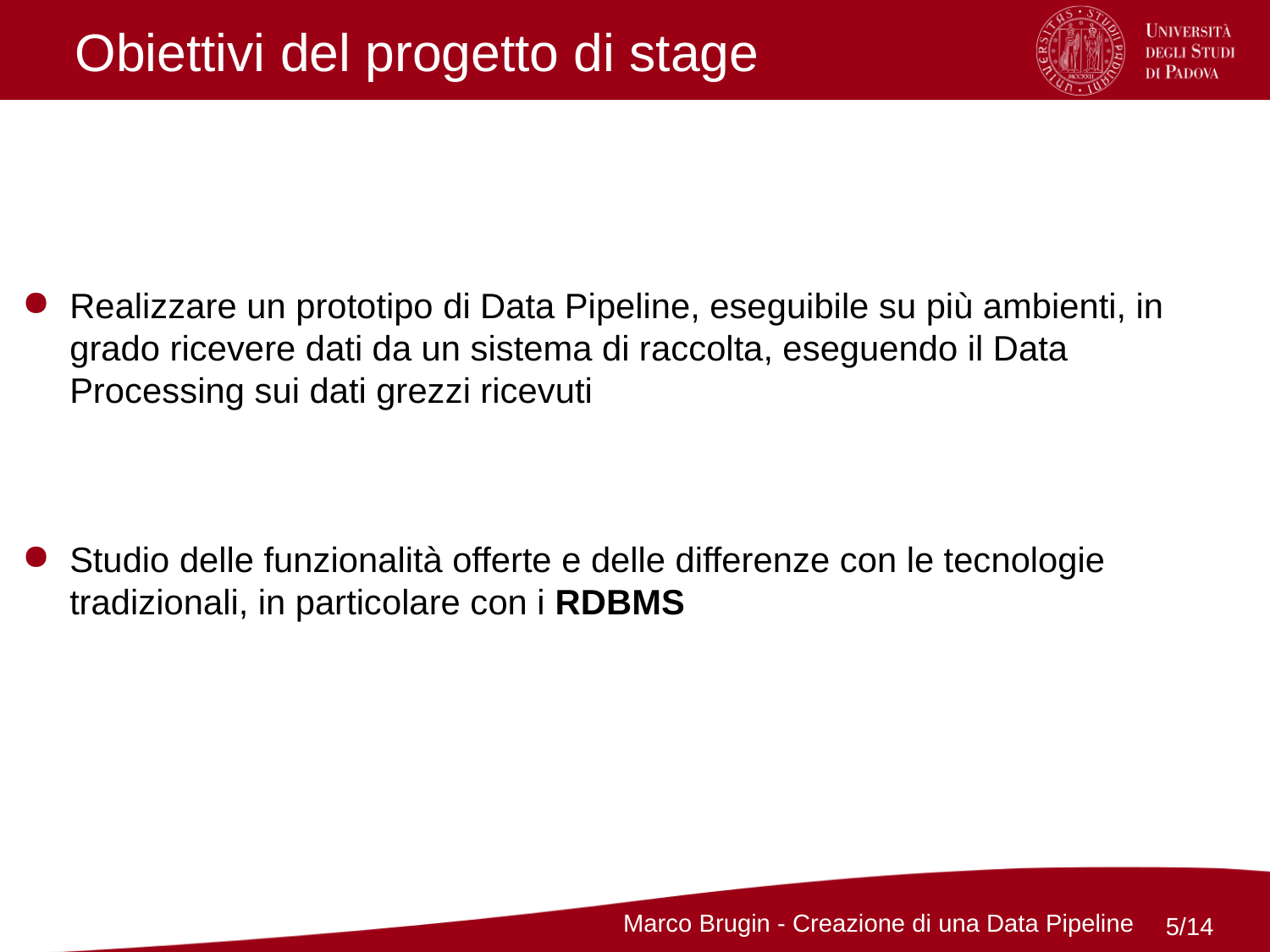

Obiettivi del progetto di stage
Realizzare un prototipo di Data Pipeline, eseguibile su più ambienti, in grado ricevere dati da un sistema di raccolta, eseguendo il Data Processing sui dati grezzi ricevuti

Studio delle funzionalità offerte e delle differenze con le tecnologie tradizionali, in particolare con i RDBMS

5/14
Marco Brugin - Creazione di una Data Pipeline